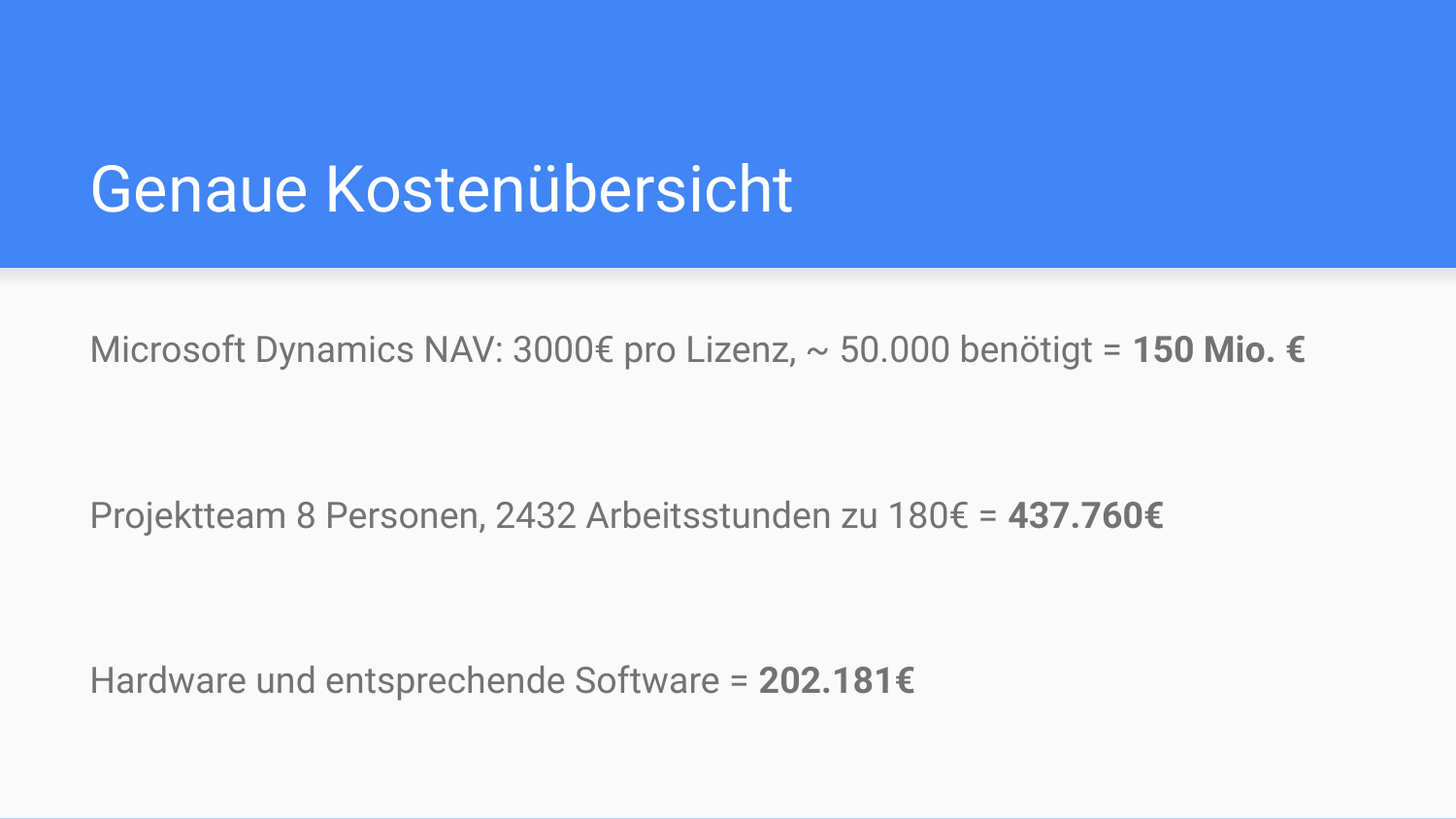

# Genaue Kostenübersicht
Microsoft Dynamics NAV: 3000€ pro Lizenz, ~ 50.000 benötigt = 150 Mio. €

Projektteam 8 Personen, 2432 Arbeitsstunden zu 180€ = 437.760€

Hardware und entsprechende Software = 202.181€